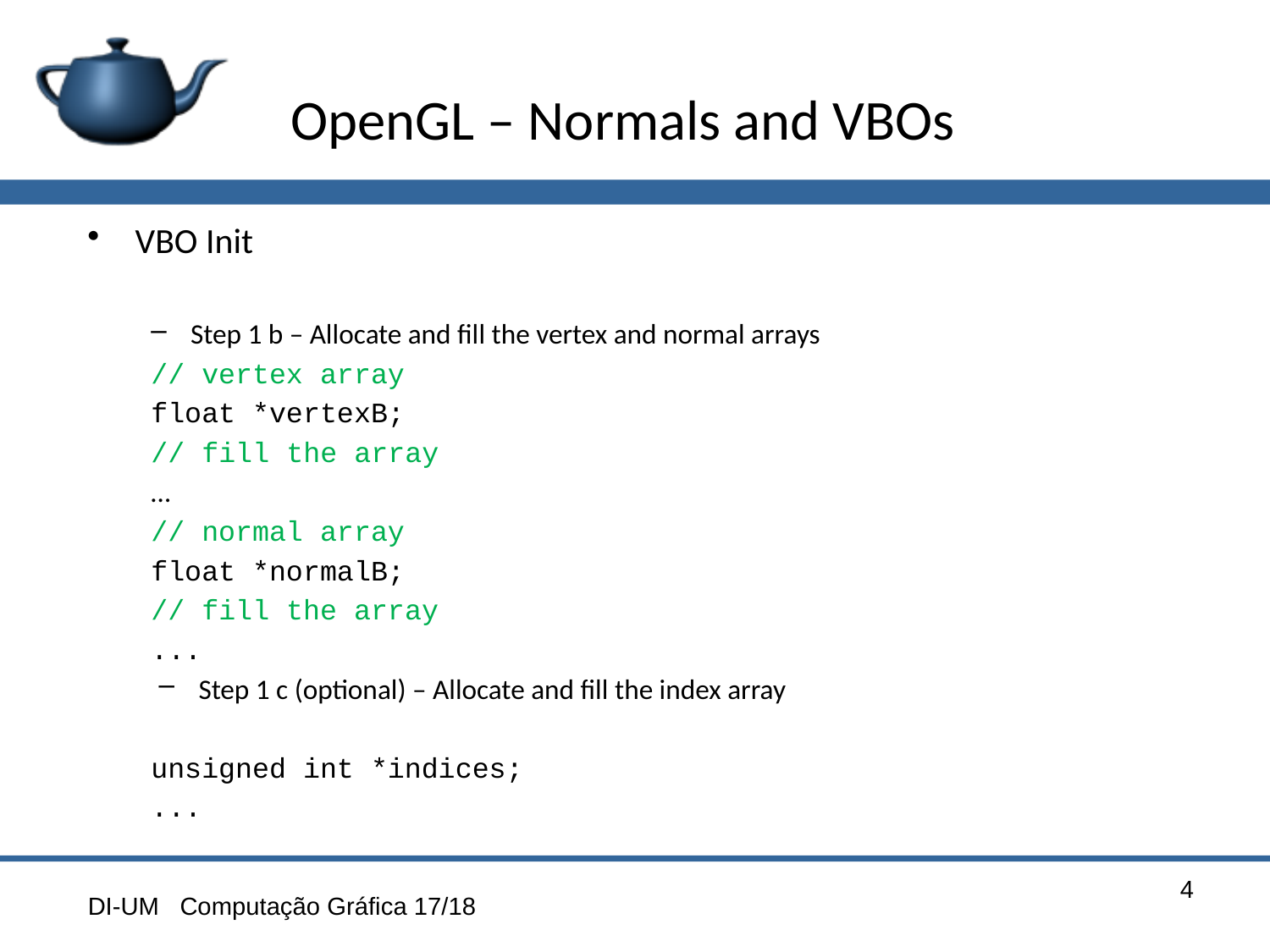

# OpenGL – Normals and VBOs
VBO Init

Step 1 b – Allocate and fill the vertex and normal arrays
// vertex array
float *vertexB;
// fill the array
…
// normal array
float *normalB;
// fill the array
...
Step 1 c (optional) – Allocate and fill the index array

unsigned int *indices;
...

4
DI-UM   Computação Gráfica 17/18